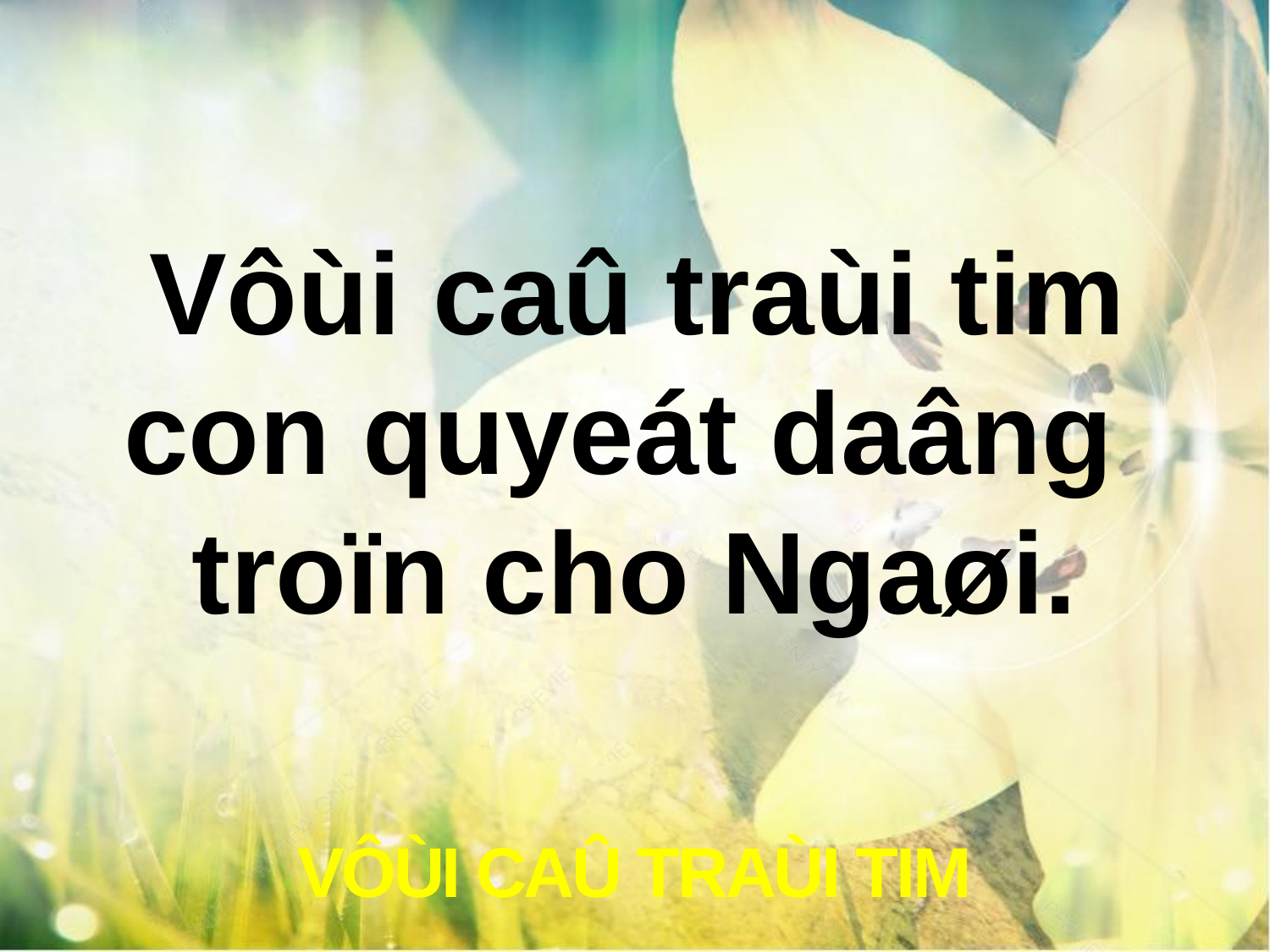

Vôùi caû traùi tim
con quyeát daâng
troïn cho Ngaøi.
VÔÙI CAÛ TRAÙI TIM